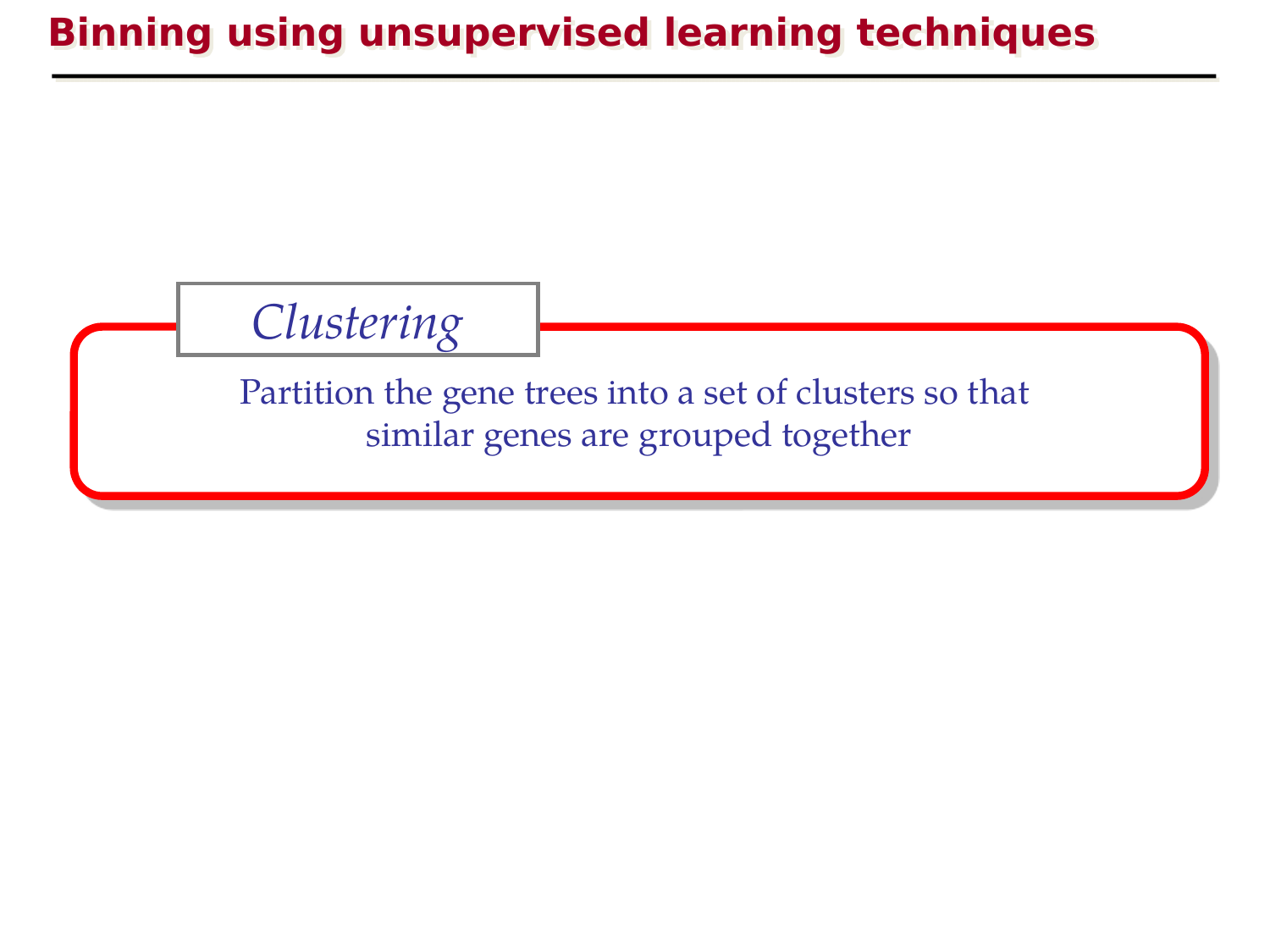

Binning using unsupervised learning techniques

Clustering
Partition the gene trees into a set of clusters so that
similar genes are grouped together